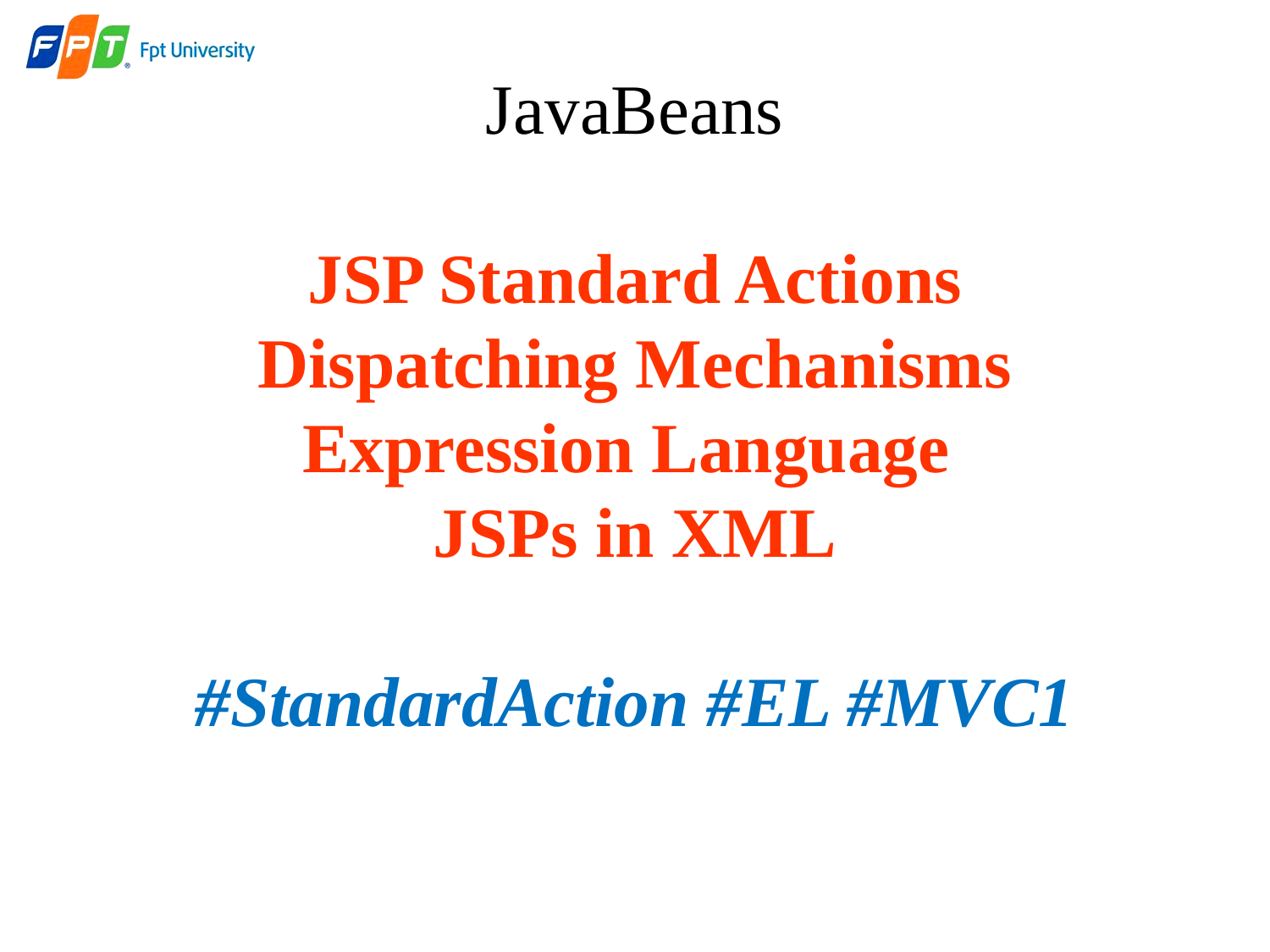

# JavaBeans JSP Standard Actions Dispatching Mechanisms Expression Language JSPs in XML #StandardAction #EL #MVC1